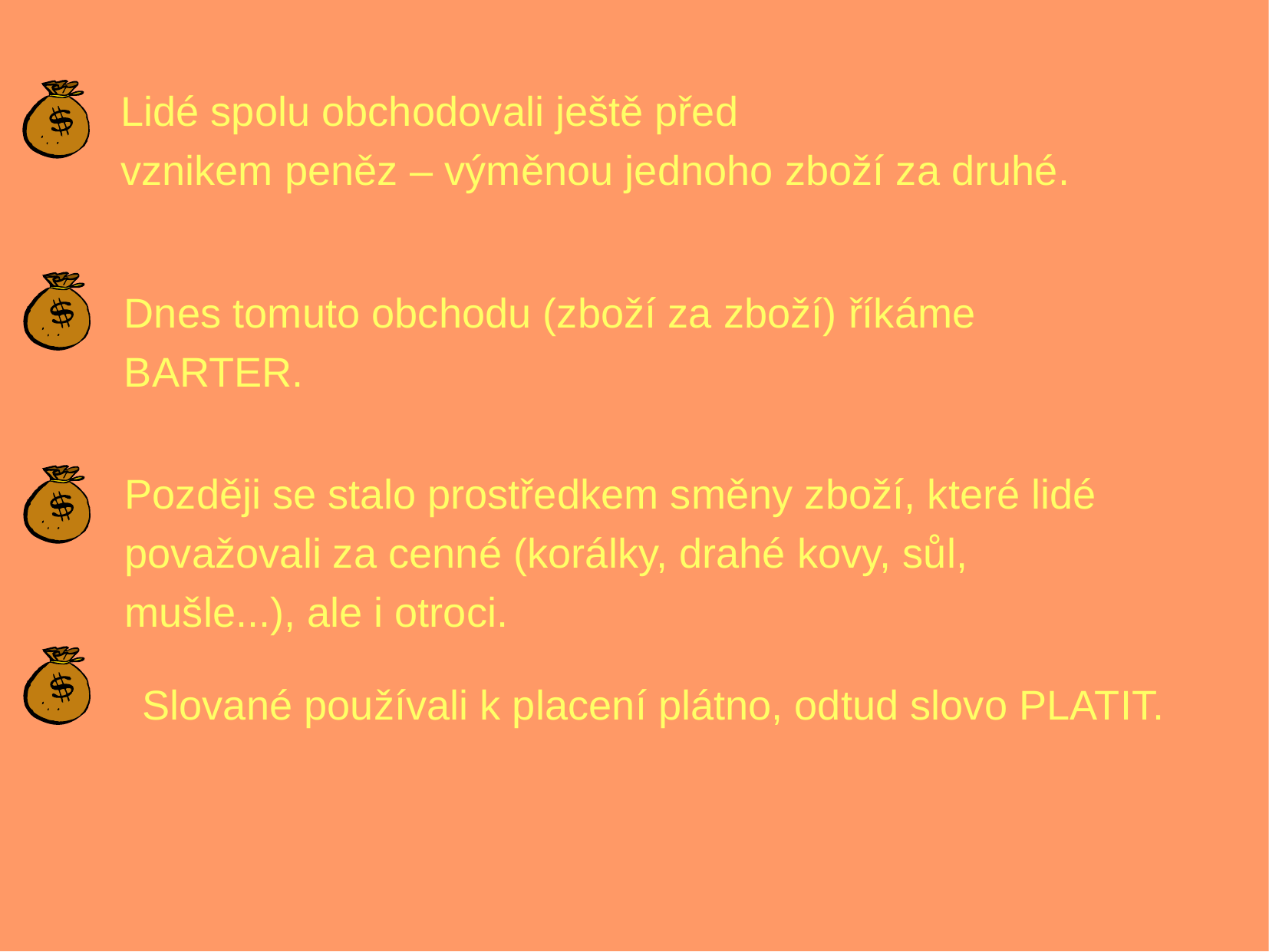

Lidé spolu obchodovali ještě před
vznikem peněz – výměnou jednoho zboží za druhé.

Dnes tomuto obchodu (zboží za zboží) říkáme
BARTER.
Později se stalo prostředkem směny zboží, které lidé považovali za cenné (korálky, drahé kovy, sůl, mušle...), ale i otroci.

Slované používali k placení plátno, odtud slovo PLATIT.